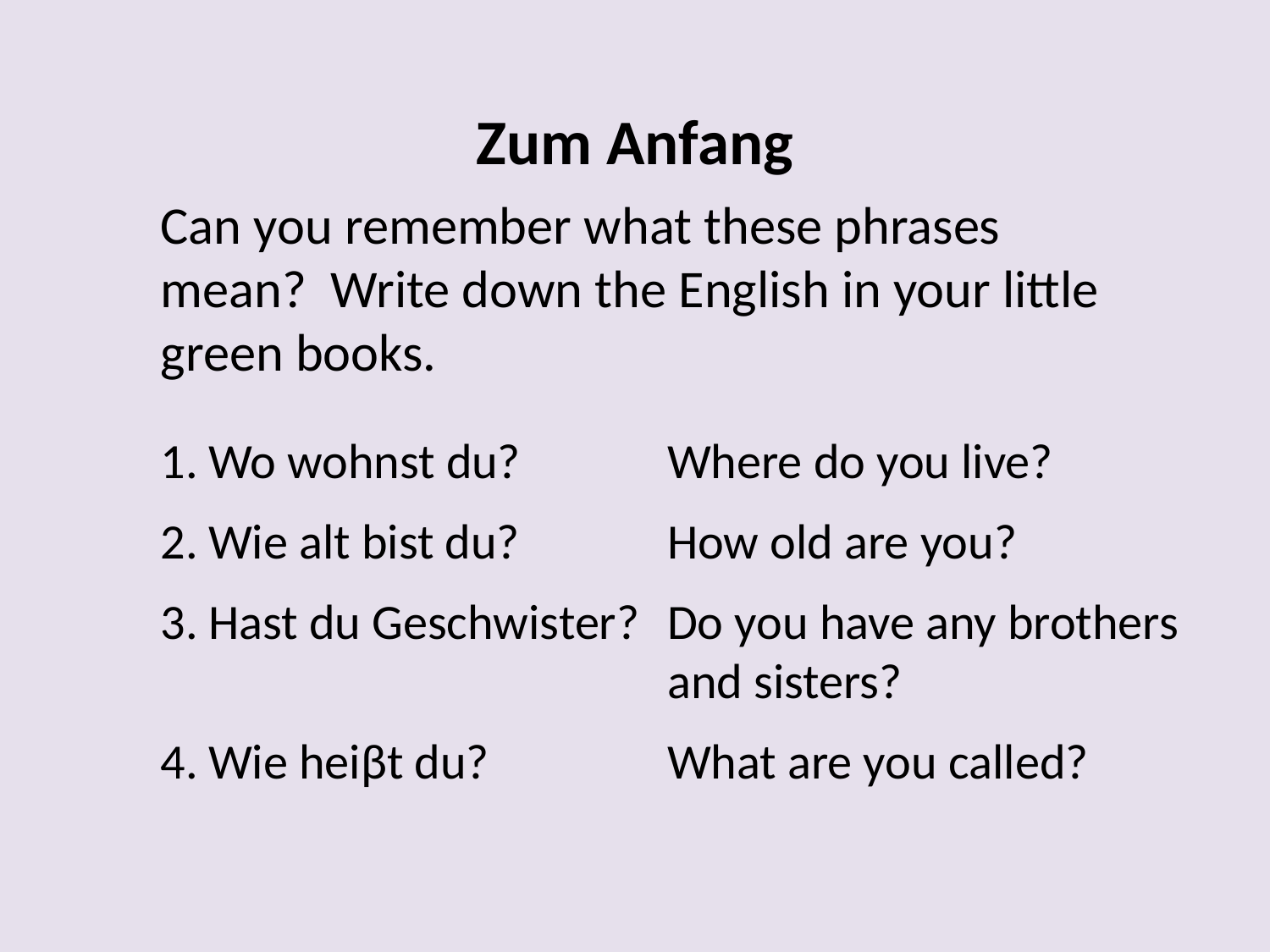

Zum Anfang
Can you remember what these phrases mean?  Write down the English in your little green books.

Wo wohnst du?
Wie alt bist du?
Hast du Geschwister?
Wie heiβt du?
Where do you live?
How old are you?
Do you have any brothers and sisters?
What are you called?